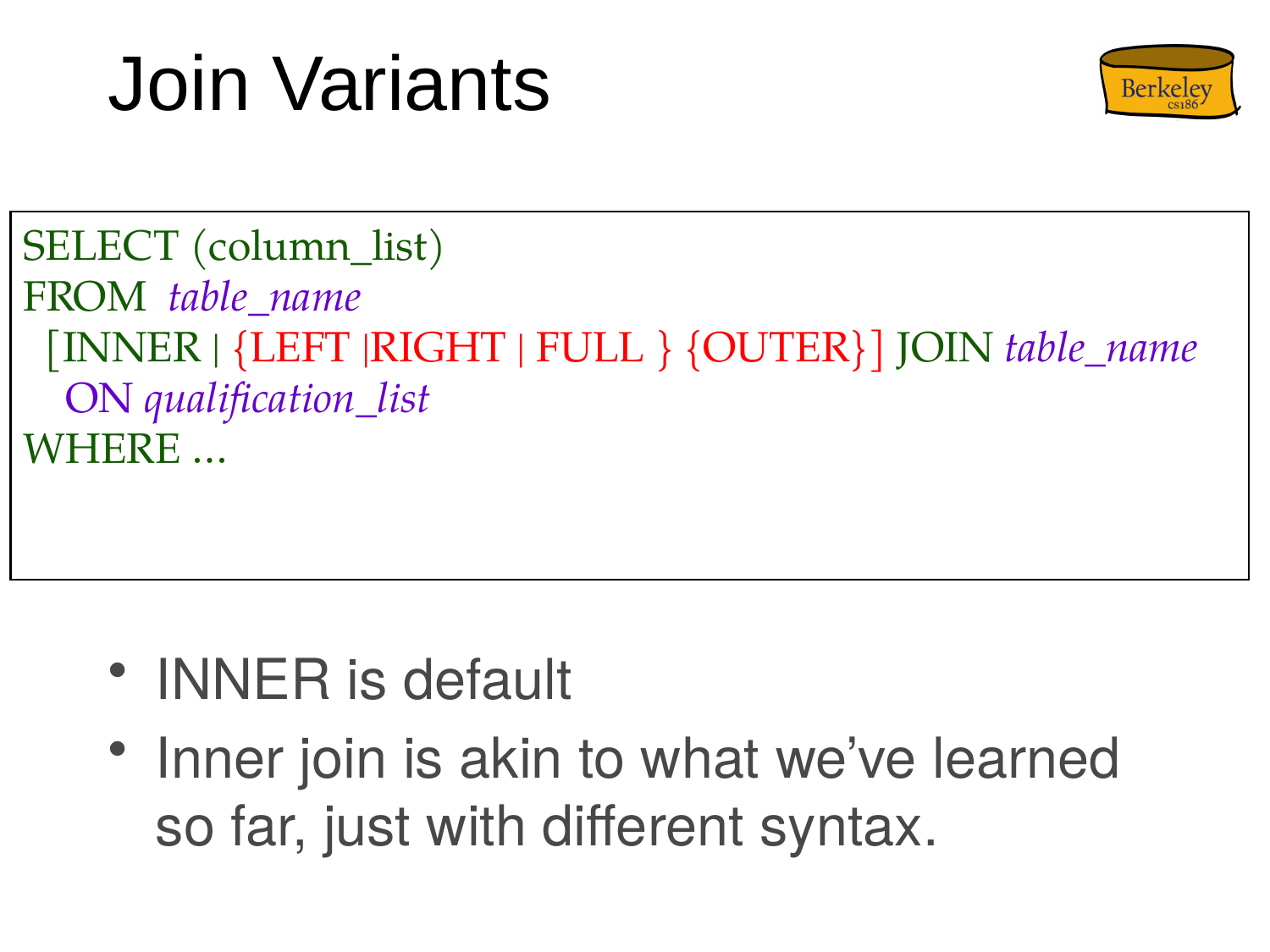

# Join Variants
SELECT (column_list)
FROM  table_name
  [INNER | {LEFT |RIGHT | FULL } {OUTER}] JOIN table_name
    ON qualification_list
WHERE …

INNER is default
Inner join is akin to what we’ve learned so far, just with different syntax.